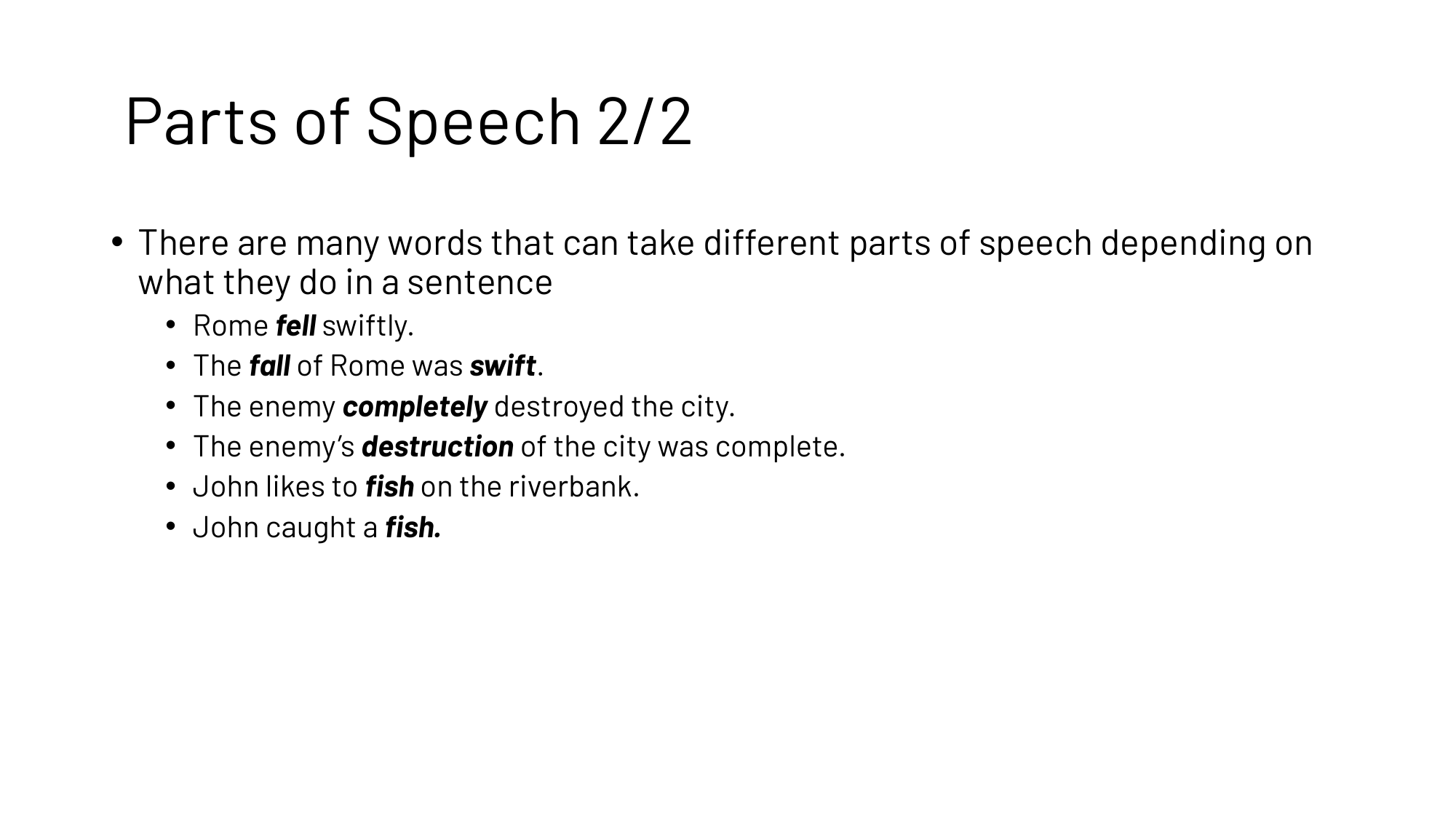

# Parts of Speech 2/2
There are many words that can take different parts of speech depending on what they do in a sentence
Rome fell swiftly.
The fall of Rome was swift.
The enemy completely destroyed the city.
The enemy’s destruction of the city was complete.
John likes to fish on the riverbank.
John caught a fish.